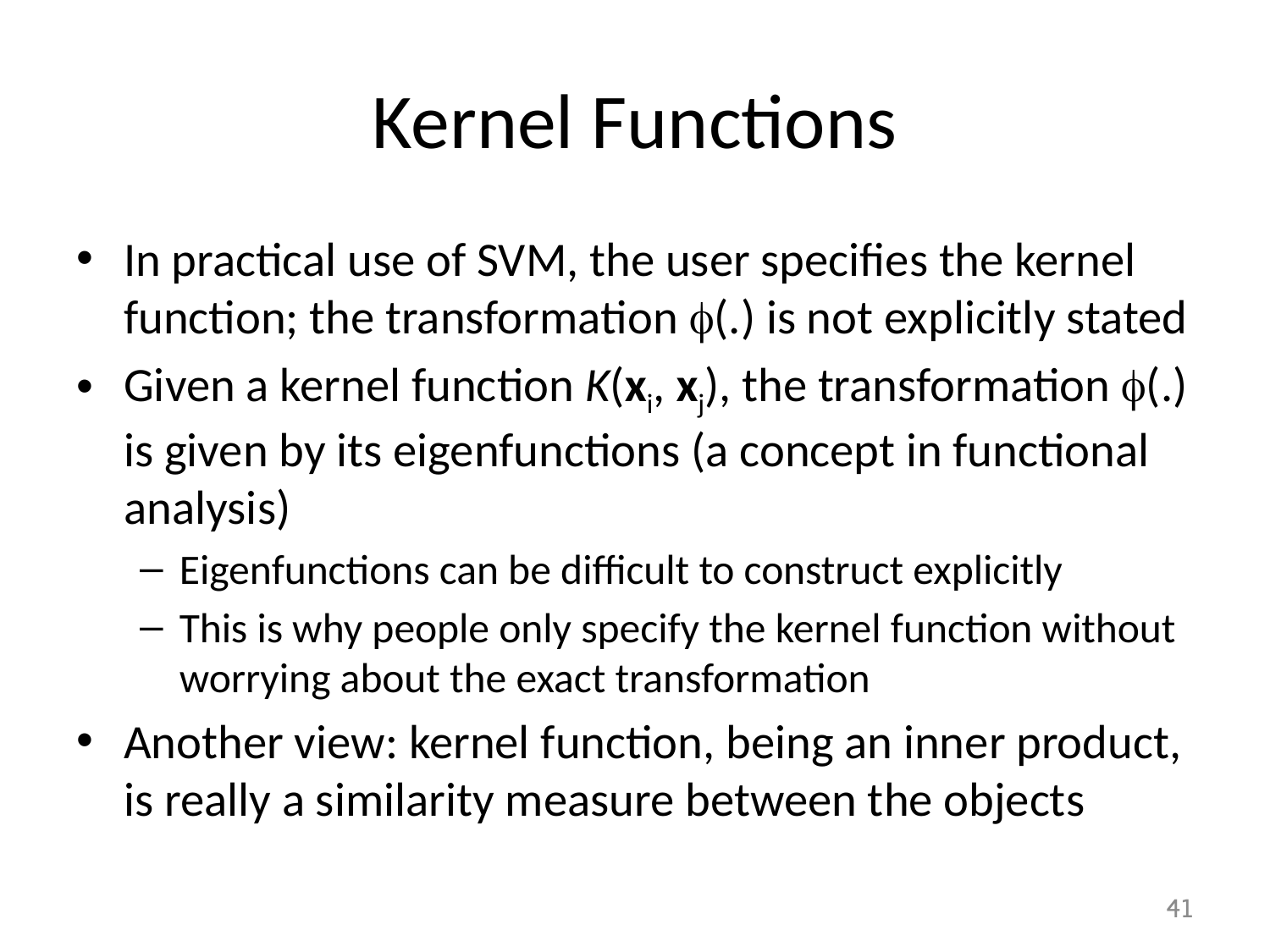

# Kernel Functions
In practical use of SVM, the user specifies the kernel function; the transformation φ(.) is not explicitly stated
Given a kernel function K(xi, xj), the transformation φ(.) is given by its eigenfunctions (a concept in functional analysis)
Eigenfunctions can be difficult to construct explicitly
This is why people only specify the kernel function without worrying about the exact transformation
Another view: kernel function, being an inner product, is really a similarity measure between the objects
41